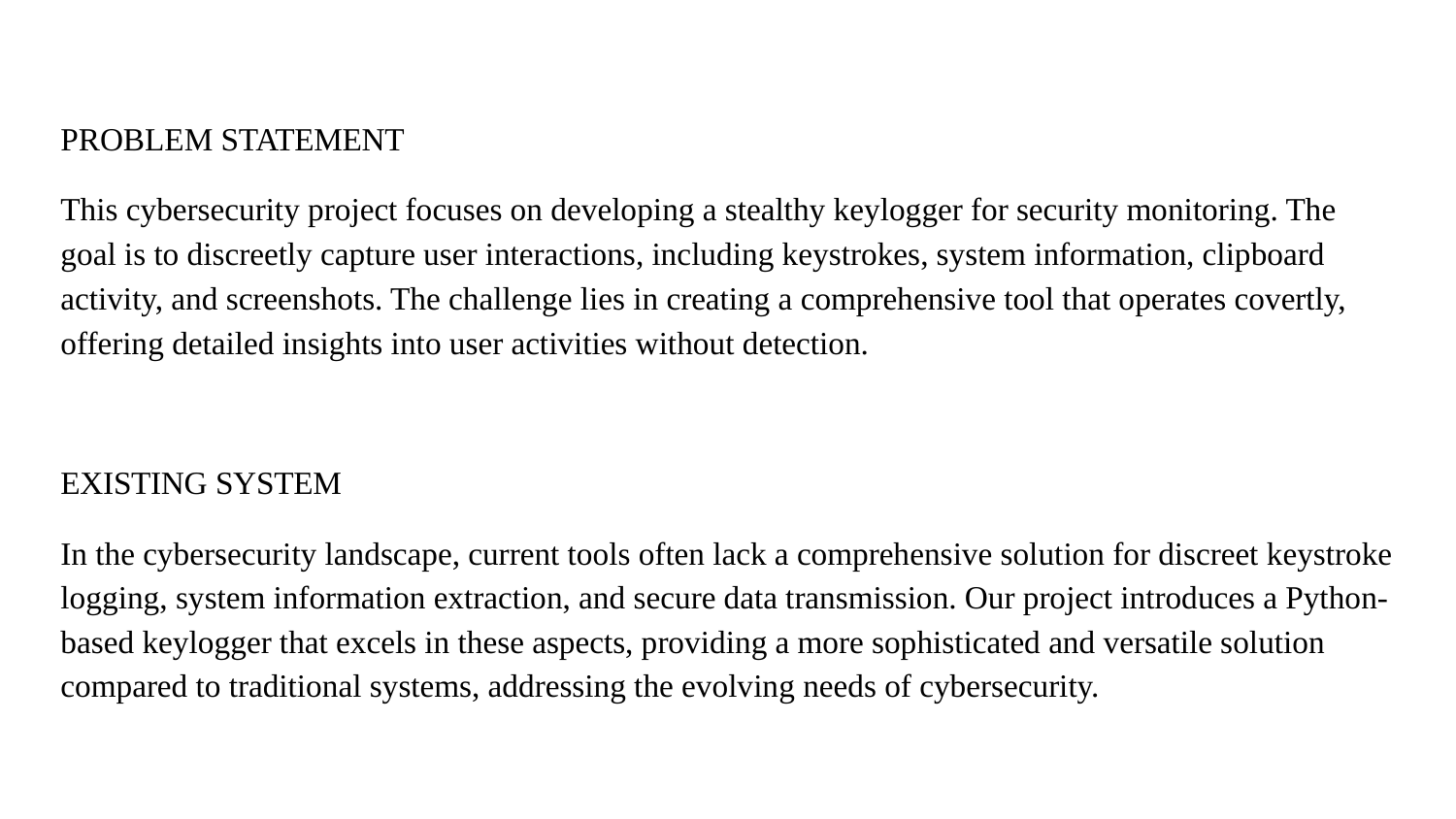

PROBLEM STATEMENT
This cybersecurity project focuses on developing a stealthy keylogger for security monitoring. The goal is to discreetly capture user interactions, including keystrokes, system information, clipboard activity, and screenshots. The challenge lies in creating a comprehensive tool that operates covertly, offering detailed insights into user activities without detection.

EXISTING SYSTEM
In the cybersecurity landscape, current tools often lack a comprehensive solution for discreet keystroke logging, system information extraction, and secure data transmission. Our project introduces a Python-based keylogger that excels in these aspects, providing a more sophisticated and versatile solution compared to traditional systems, addressing the evolving needs of cybersecurity.